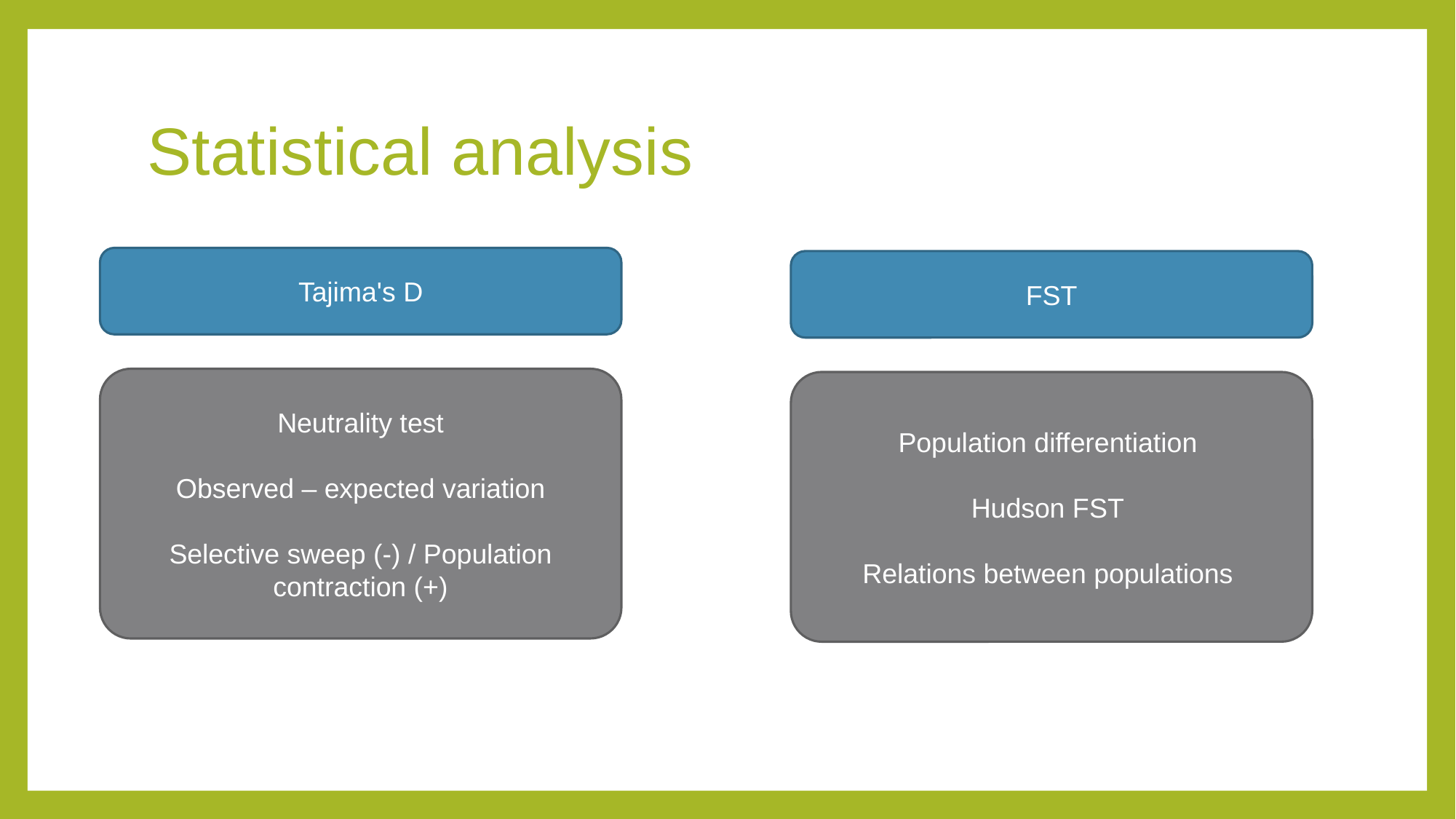

# Statistical analysis
Tajima's D
FST
Neutrality test

Observed – expected variation

Selective sweep (-) / Population contraction (+)
Population differentiation

Hudson FST

Relations between populations